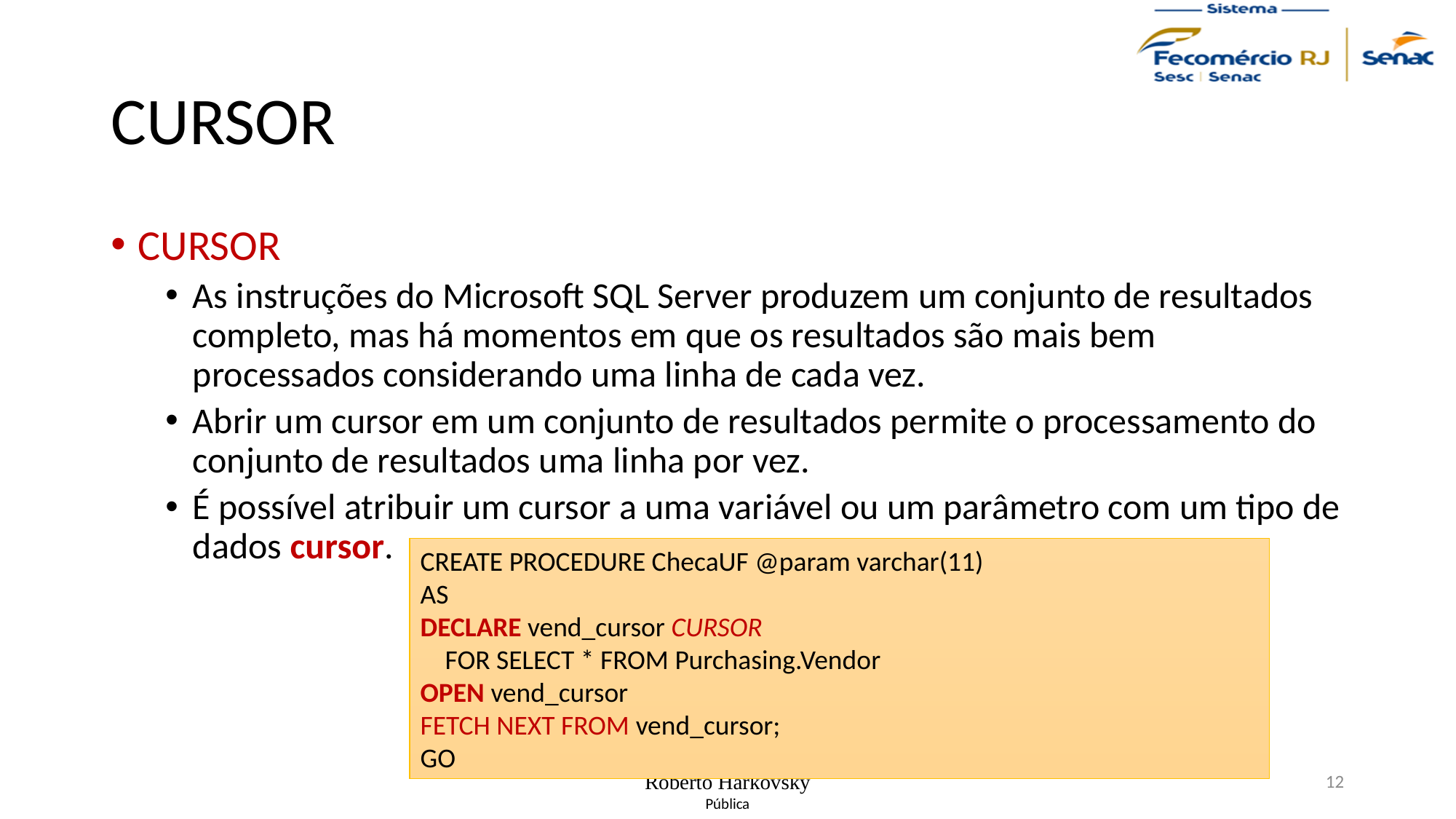

# CURSOR
CURSOR
As instruções do Microsoft SQL Server produzem um conjunto de resultados completo, mas há momentos em que os resultados são mais bem processados considerando uma linha de cada vez.
Abrir um cursor em um conjunto de resultados permite o processamento do conjunto de resultados uma linha por vez.
É possível atribuir um cursor a uma variável ou um parâmetro com um tipo de dados cursor.
CREATE PROCEDURE ChecaUF @param varchar(11)
AS
DECLARE vend_cursor CURSOR
    FOR SELECT * FROM Purchasing.Vendor
OPEN vend_cursor
FETCH NEXT FROM vend_cursor;
GO
Roberto Harkovsky
12